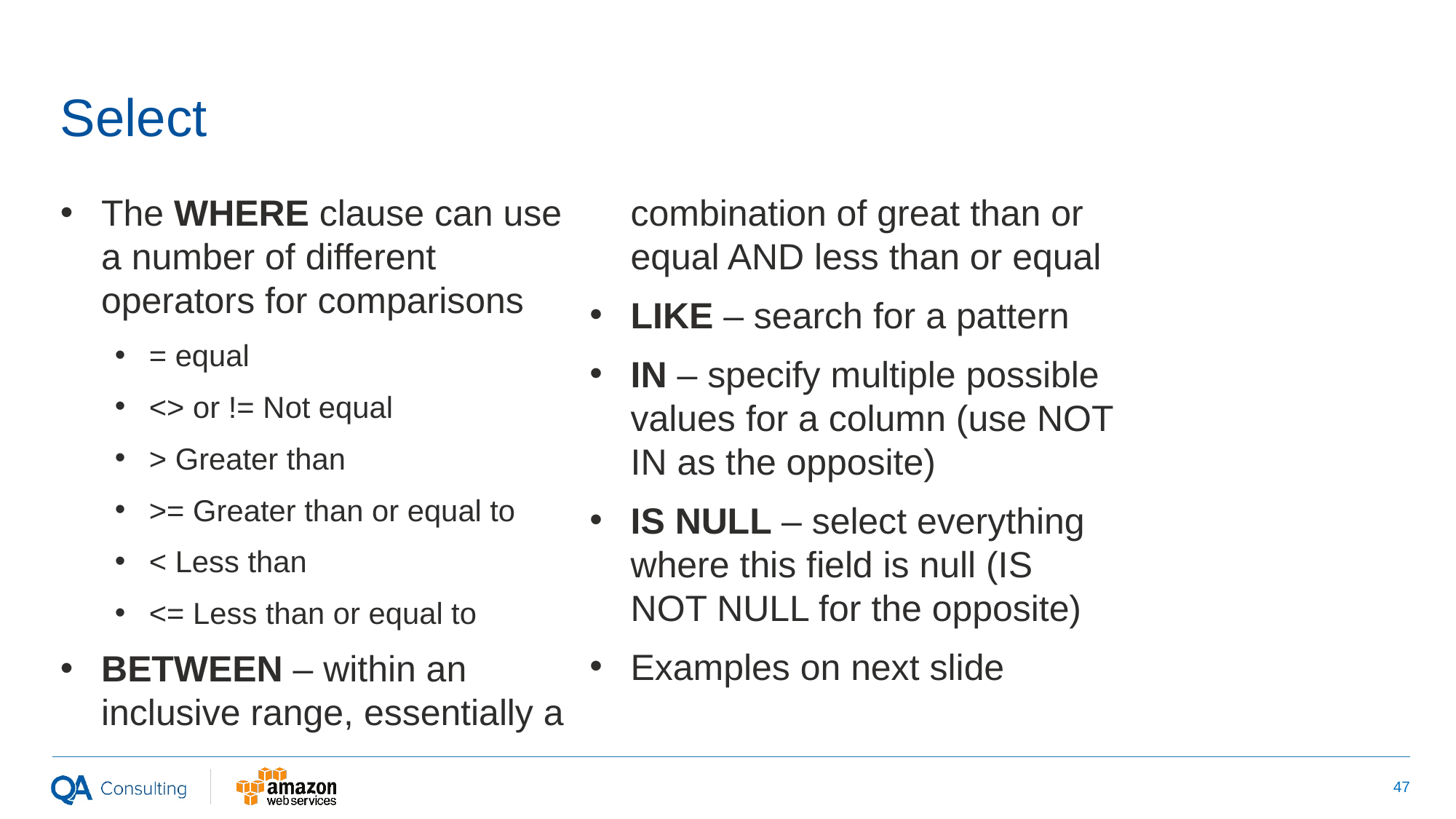

# Select
The WHERE clause can use a number of different operators for comparisons
= equal
<> or != Not equal
> Greater than
>= Greater than or equal to
< Less than
<= Less than or equal to
BETWEEN – within an inclusive range, essentially a combination of great than or equal AND less than or equal
LIKE – search for a pattern
IN – specify multiple possible values for a column (use NOT IN as the opposite)
IS NULL – select everything where this field is null (IS NOT NULL for the opposite)
Examples on next slide